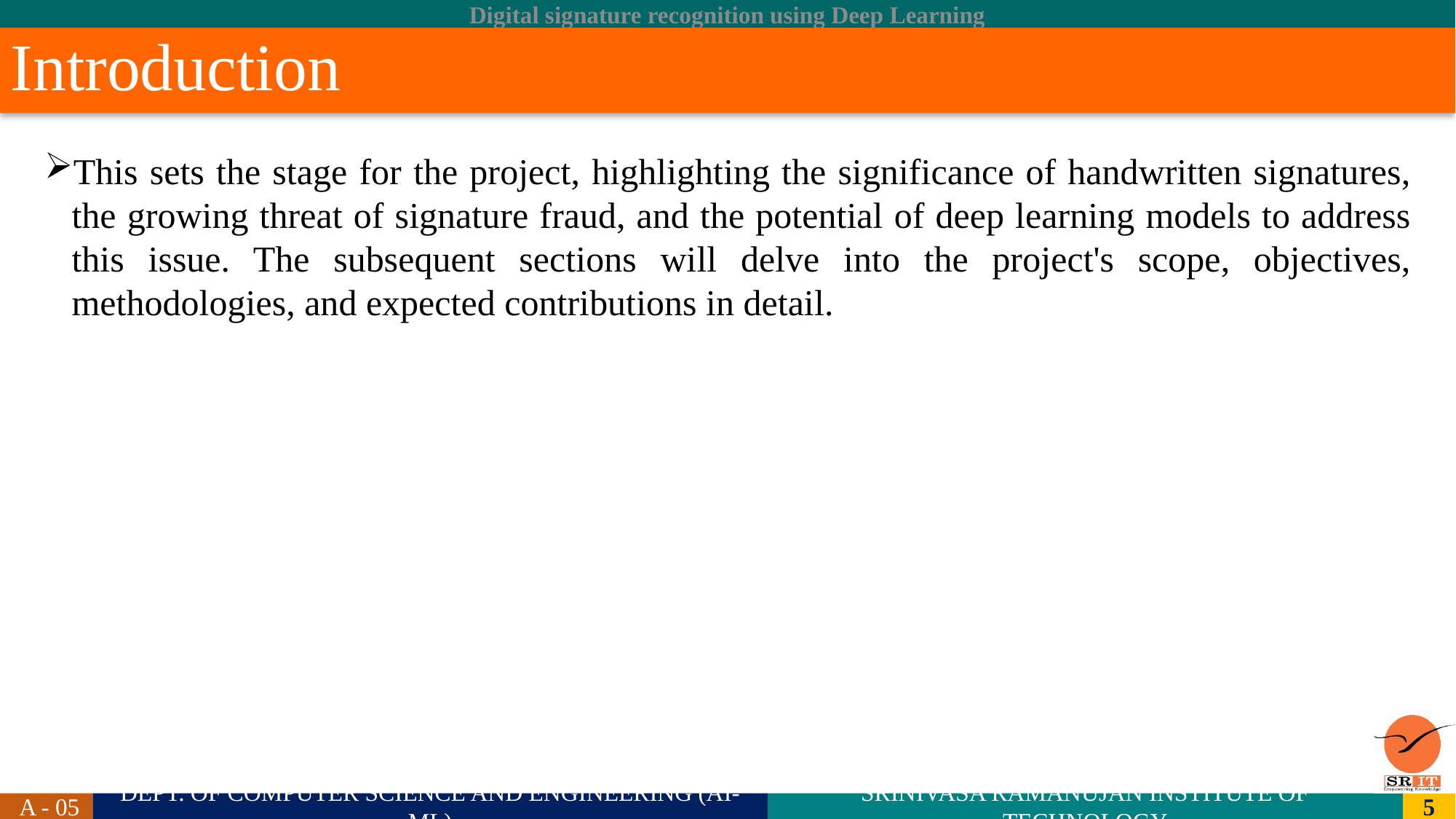

# Introduction
This sets the stage for the project, highlighting the significance of handwritten signatures, the growing threat of signature fraud, and the potential of deep learning models to address this issue. The subsequent sections will delve into the project's scope, objectives, methodologies, and expected contributions in detail.